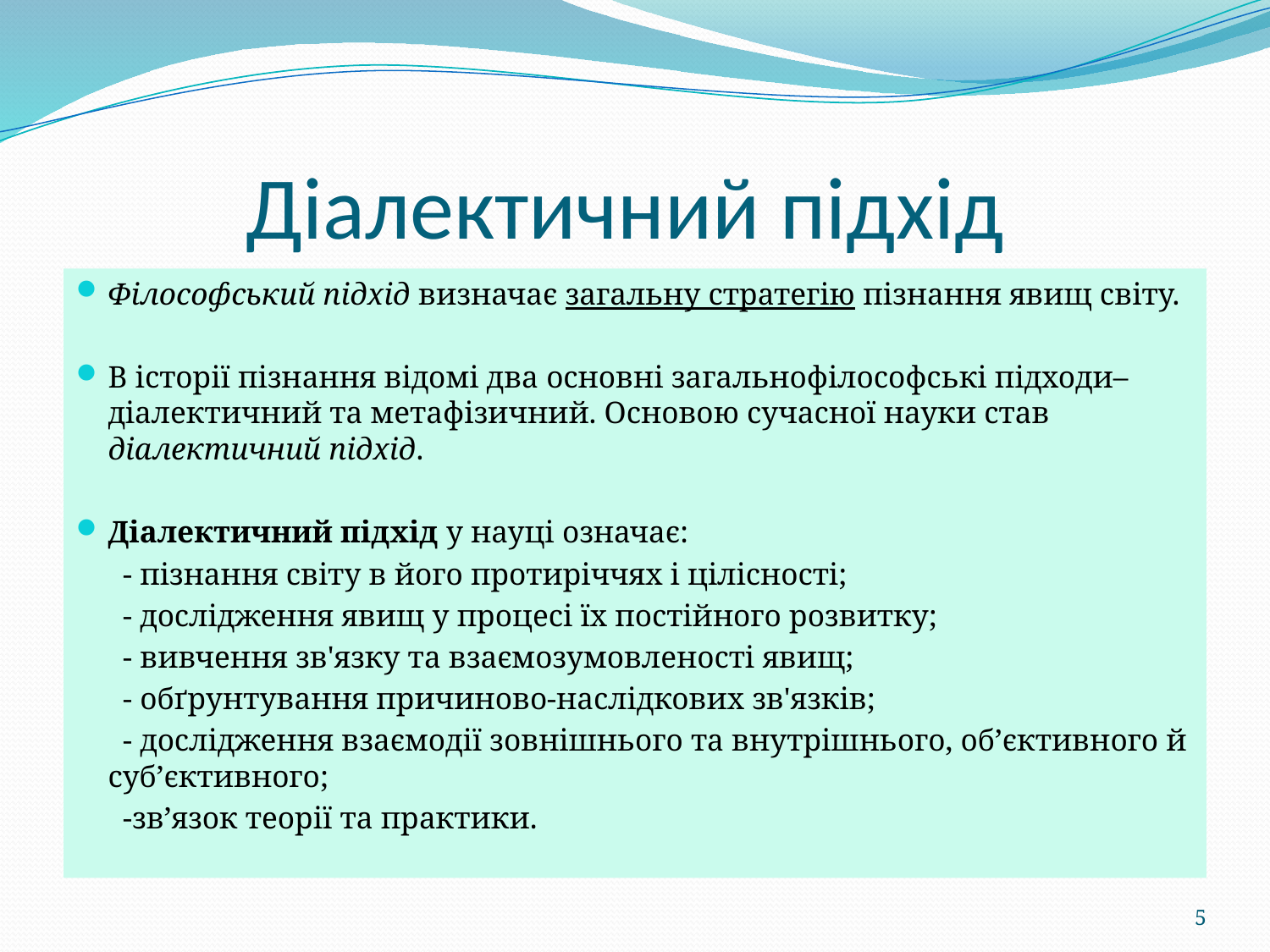

# Діалектичний підхід
Філософський підхід визначає загальну стратегію пізнання явищ світу.

В історії пізнання відомі два основні загальнофілософські підходи– діалектичний та метафізичний. Основою сучасної науки став діалектичний підхід.

Діалектичний підхід у науці означає:
      - пізнання світу в його протиріччях і цілісності;
      - дослідження явищ у процесі їх постійного розвитку;
      - вивчення зв'язку та взаємозумовленості явищ;
      - обґрунтування причиново-наслідкових зв'язків;
      - дослідження взаємодії зовнішнього та внутрішнього, об’єктивного й суб’єктивного;
      -зв’язок теорії та практики.

5